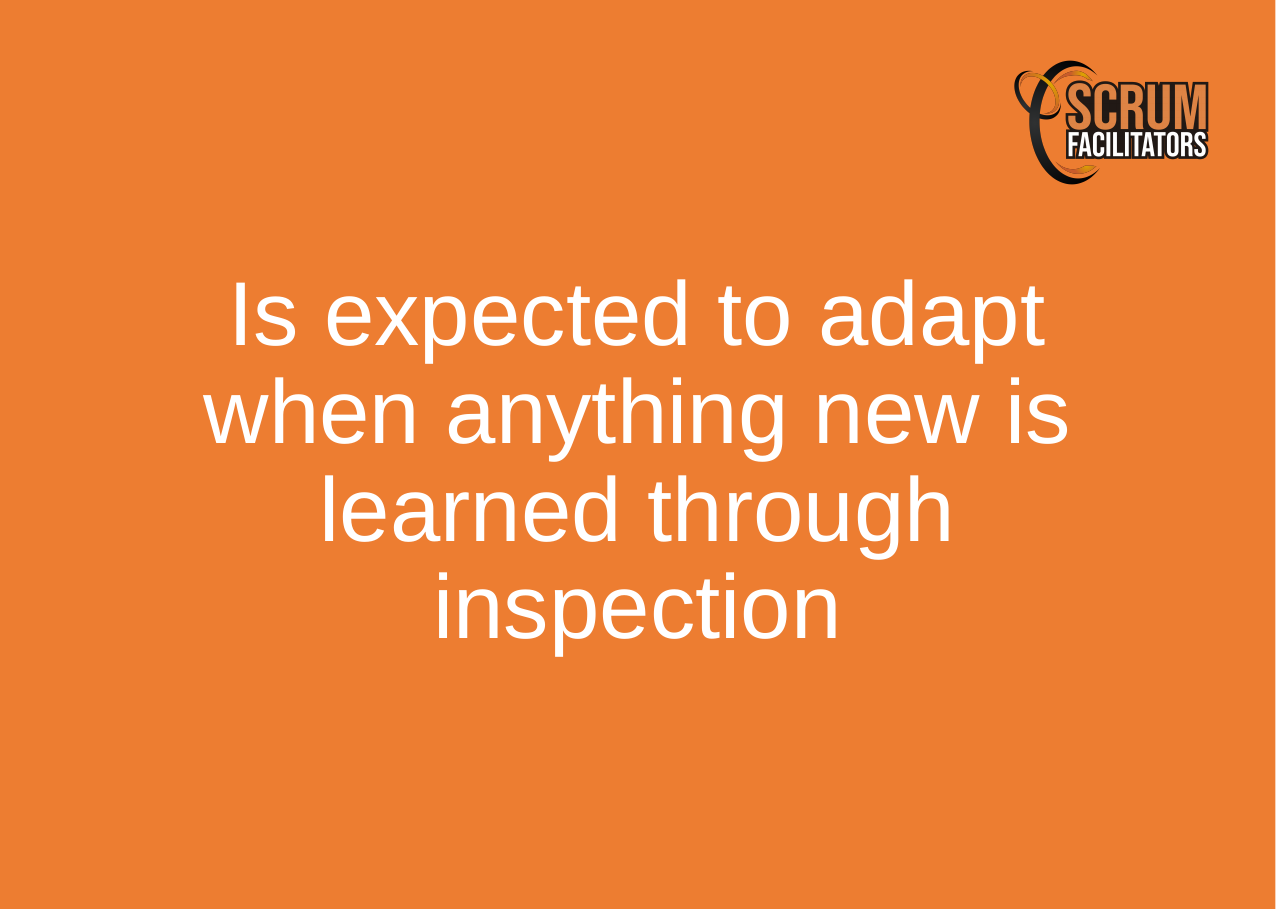

Is expected to adapt when anything new is learned through inspection